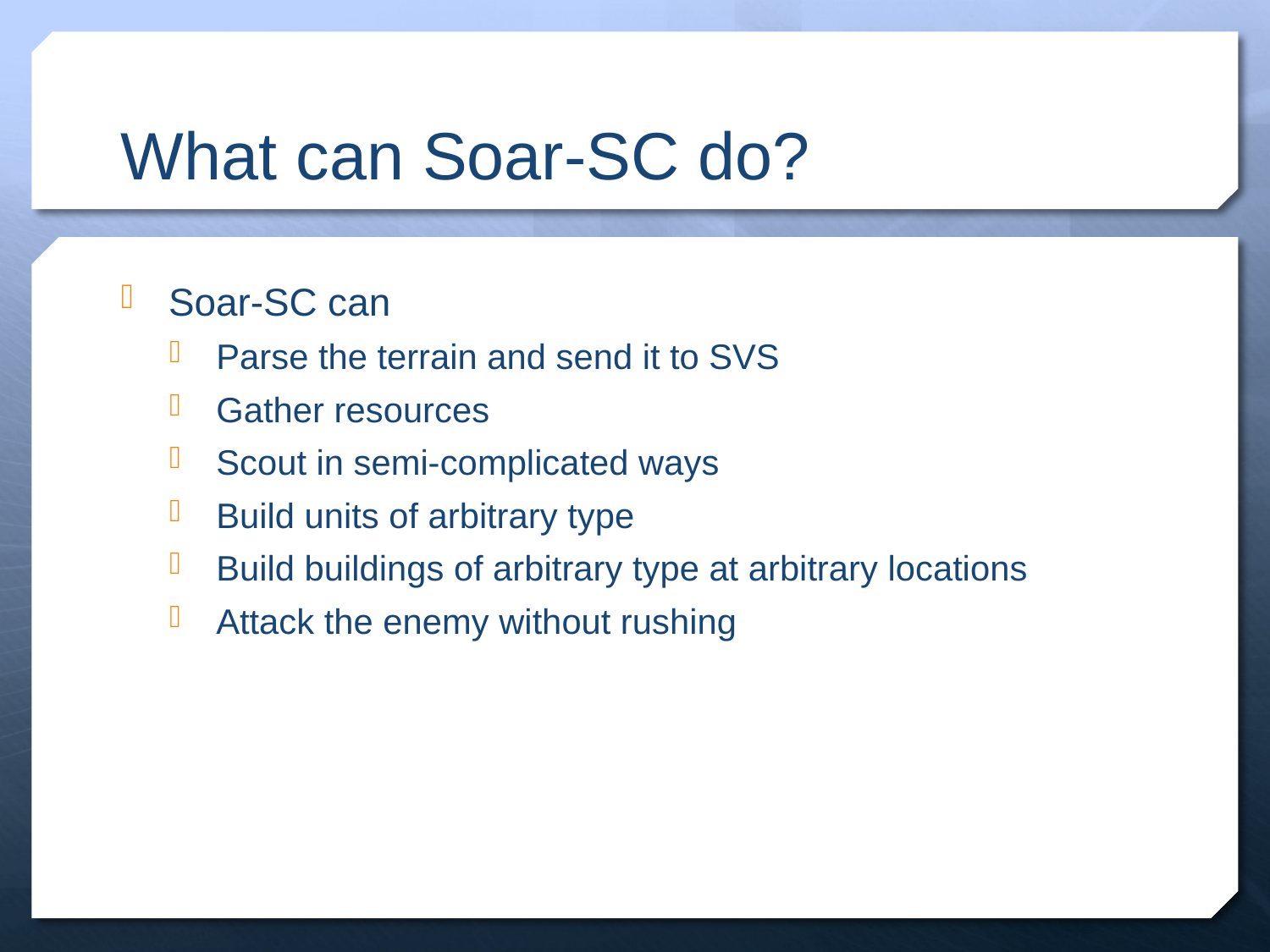

# What can Soar-SC do?
Soar-SC can
Parse the terrain and send it to SVS
Gather resources
Scout in semi-complicated ways
Build units of arbitrary type
Build buildings of arbitrary type at arbitrary locations
Attack the enemy without rushing